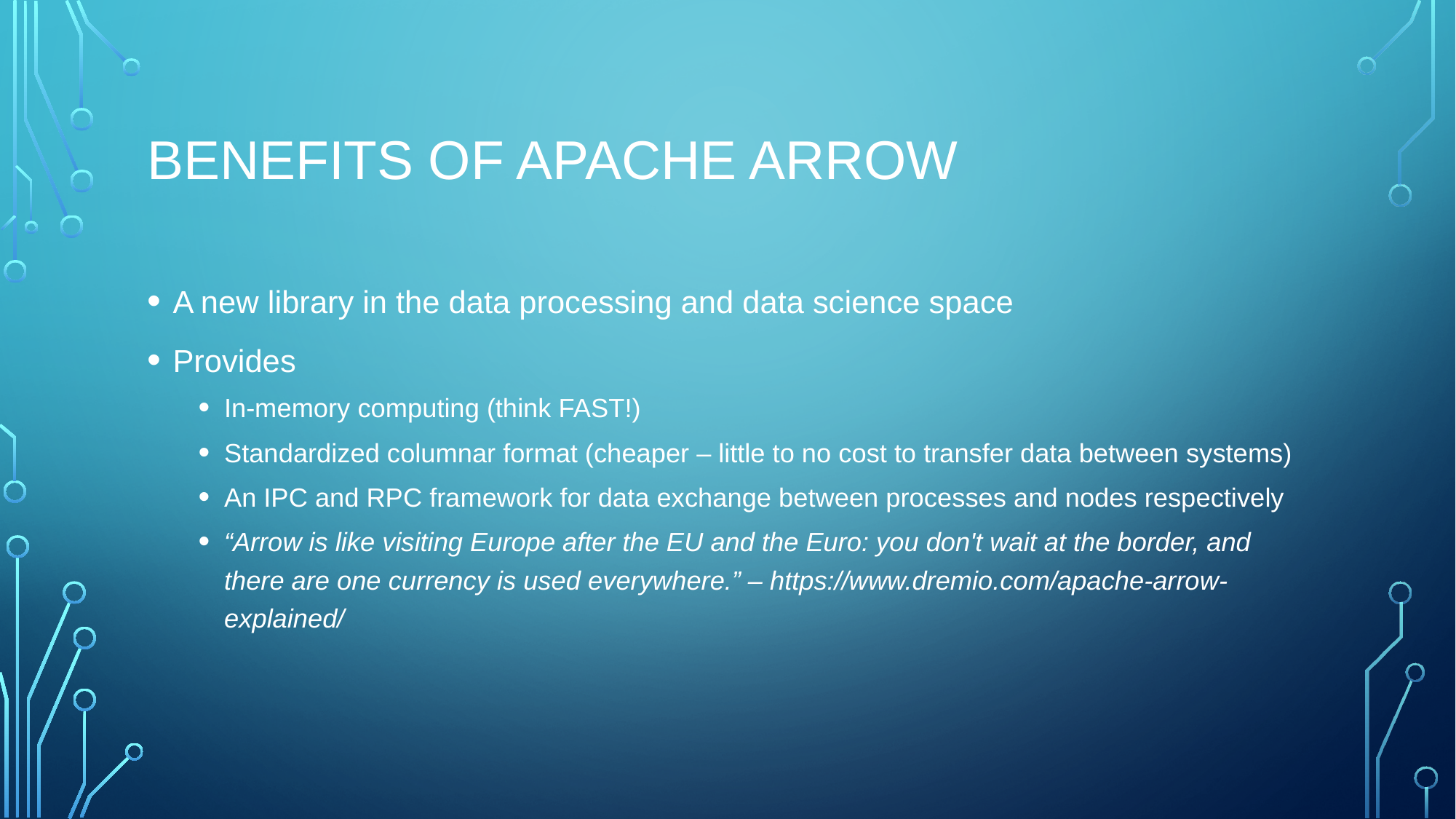

# benefits of apache arrow
A new library in the data processing and data science space
Provides
In-memory computing (think FAST!)
Standardized columnar format (cheaper – little to no cost to transfer data between systems)
An IPC and RPC framework for data exchange between processes and nodes respectively
“Arrow is like visiting Europe after the EU and the Euro: you don't wait at the border, and there are one currency is used everywhere.” – https://www.dremio.com/apache-arrow-explained/